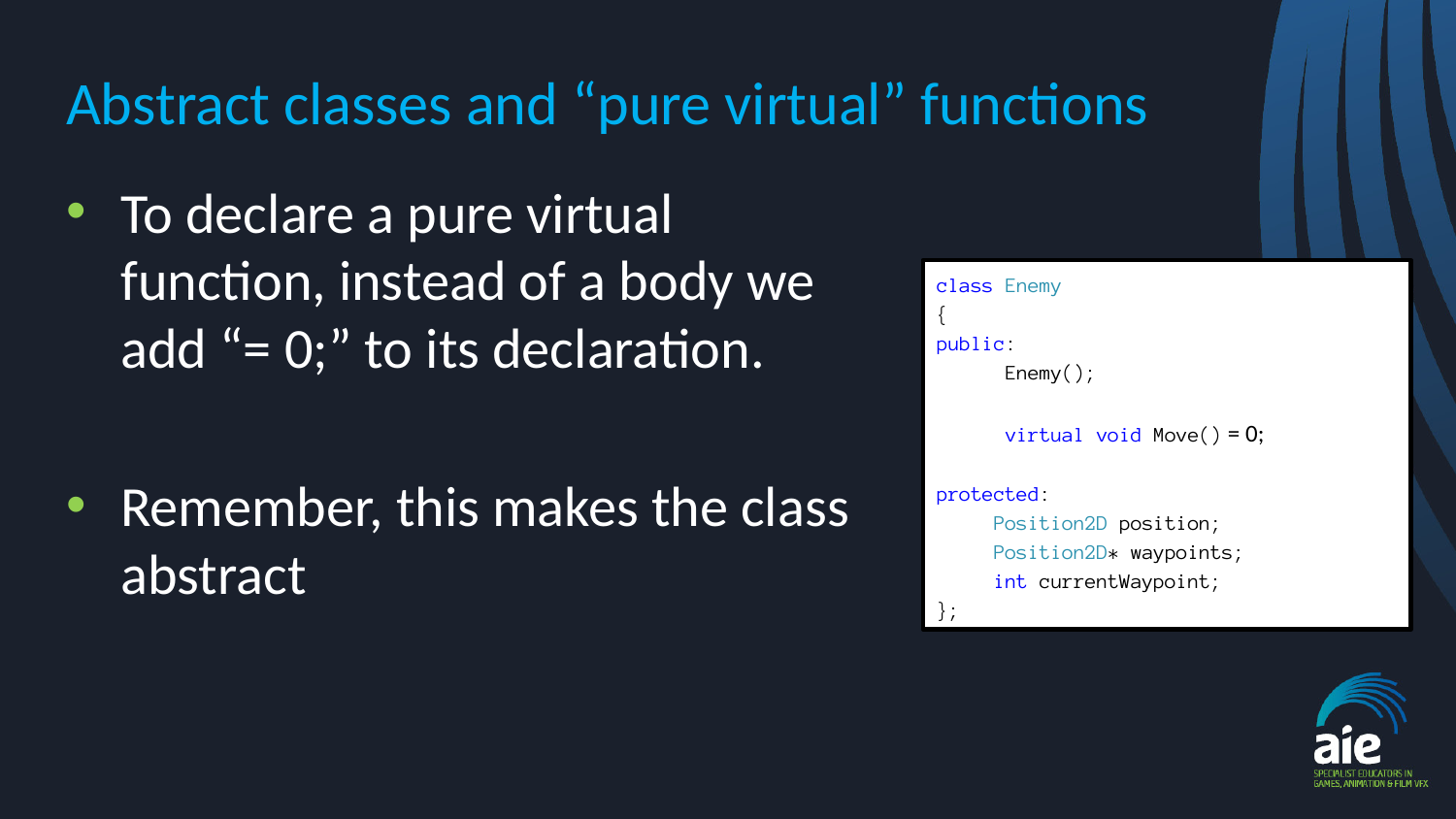

# Abstract classes and “pure virtual” functions
To declare a pure virtual function, instead of a body we add “= 0;” to its declaration.

Remember, this makes the class abstract

class Enemy
{
public:
      Enemy();

      virtual void Move() = 0;

protected:
     Position2D position;
     Position2D* waypoints;
     int currentWaypoint;
};